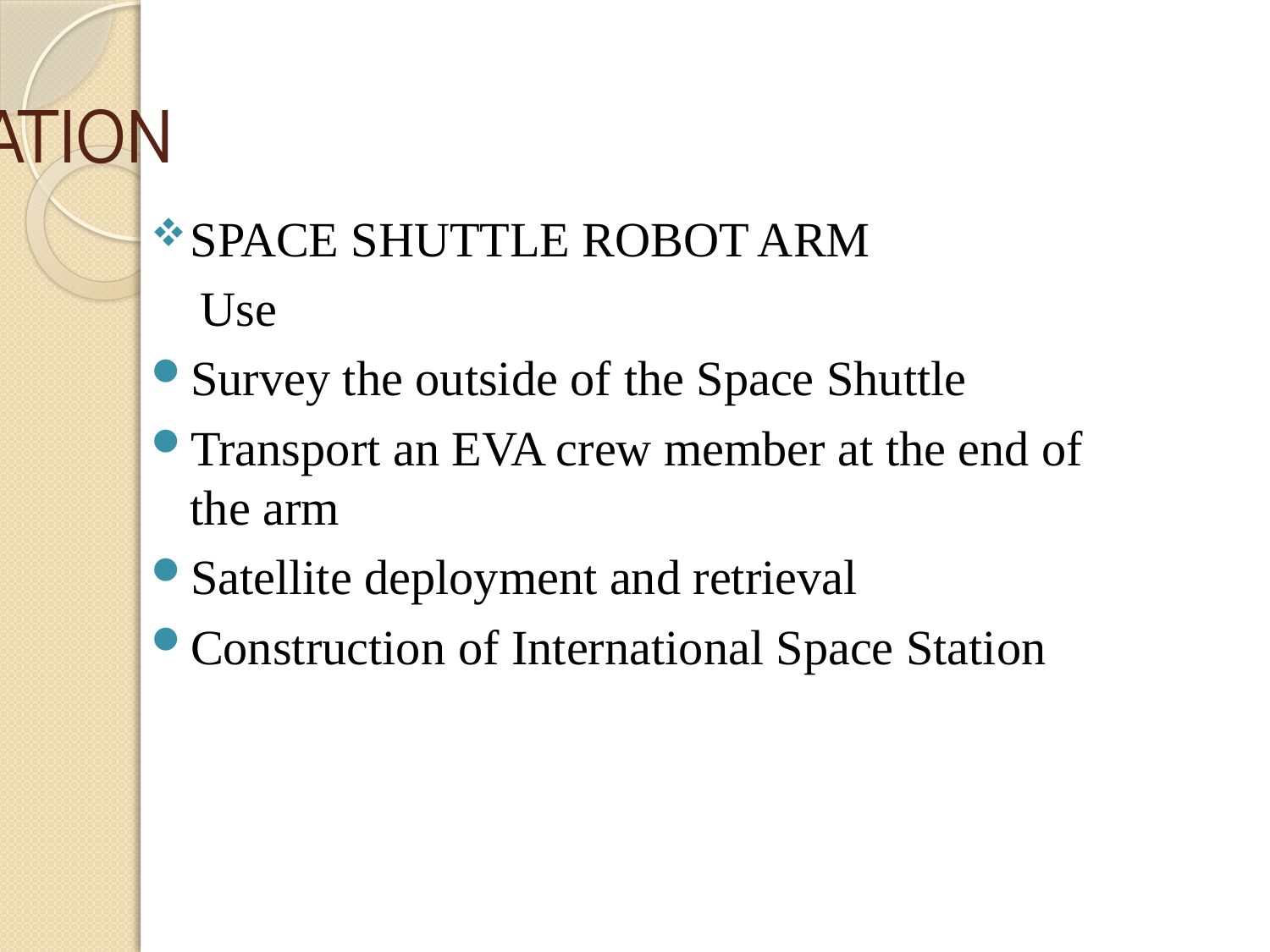

# OPERATION
SPACE SHUTTLE ROBOT ARM
    Use
Survey the outside of the Space Shuttle
Transport an EVA crew member at the end of the arm
Satellite deployment and retrieval
Construction of International Space Station